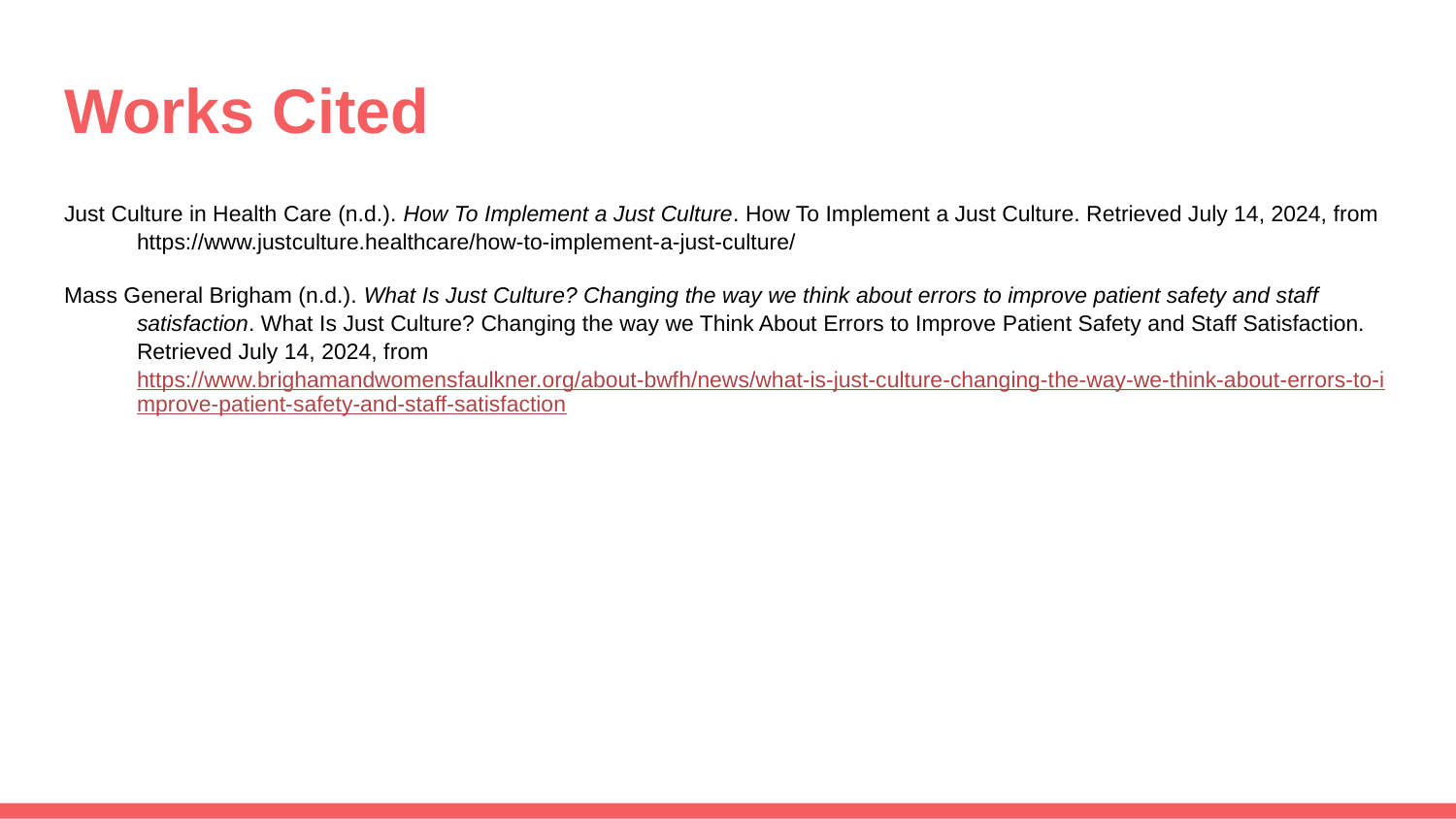

# Works Cited
Just Culture in Health Care (n.d.). How To Implement a Just Culture. How To Implement a Just Culture. Retrieved July 14, 2024, from https://www.justculture.healthcare/how-to-implement-a-just-culture/
Mass General Brigham (n.d.). What Is Just Culture? Changing the way we think about errors to improve patient safety and staff satisfaction. What Is Just Culture? Changing the way we Think About Errors to Improve Patient Safety and Staff Satisfaction. Retrieved July 14, 2024, from https://www.brighamandwomensfaulkner.org/about-bwfh/news/what-is-just-culture-changing-the-way-we-think-about-errors-to-improve-patient-safety-and-staff-satisfaction